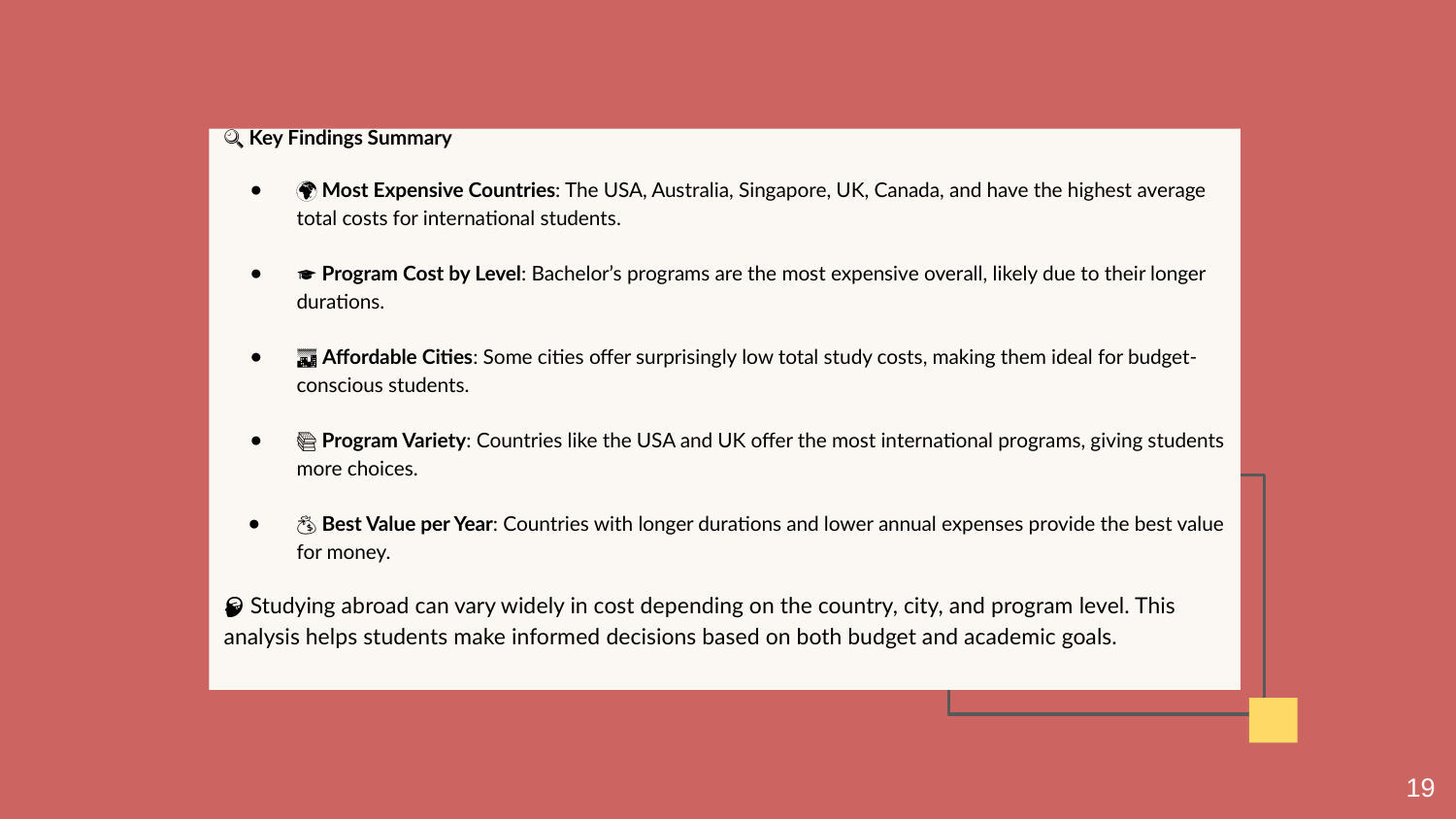

🔍 Key Findings Summary
🌍 Most Expensive Countries: The USA, Australia, Singapore, UK, Canada, and have the highest average total costs for international students.
🎓 Program Cost by Level: Bachelor’s programs are the most expensive overall, likely due to their longer durations.
🌆 Affordable Cities: Some cities offer surprisingly low total study costs, making them ideal for budget-conscious students.
📚 Program Variety: Countries like the USA and UK offer the most international programs, giving students more choices.
💰 Best Value per Year: Countries with longer durations and lower annual expenses provide the best value for money.
🧠 Studying abroad can vary widely in cost depending on the country, city, and program level. This analysis helps students make informed decisions based on both budget and academic goals.

19